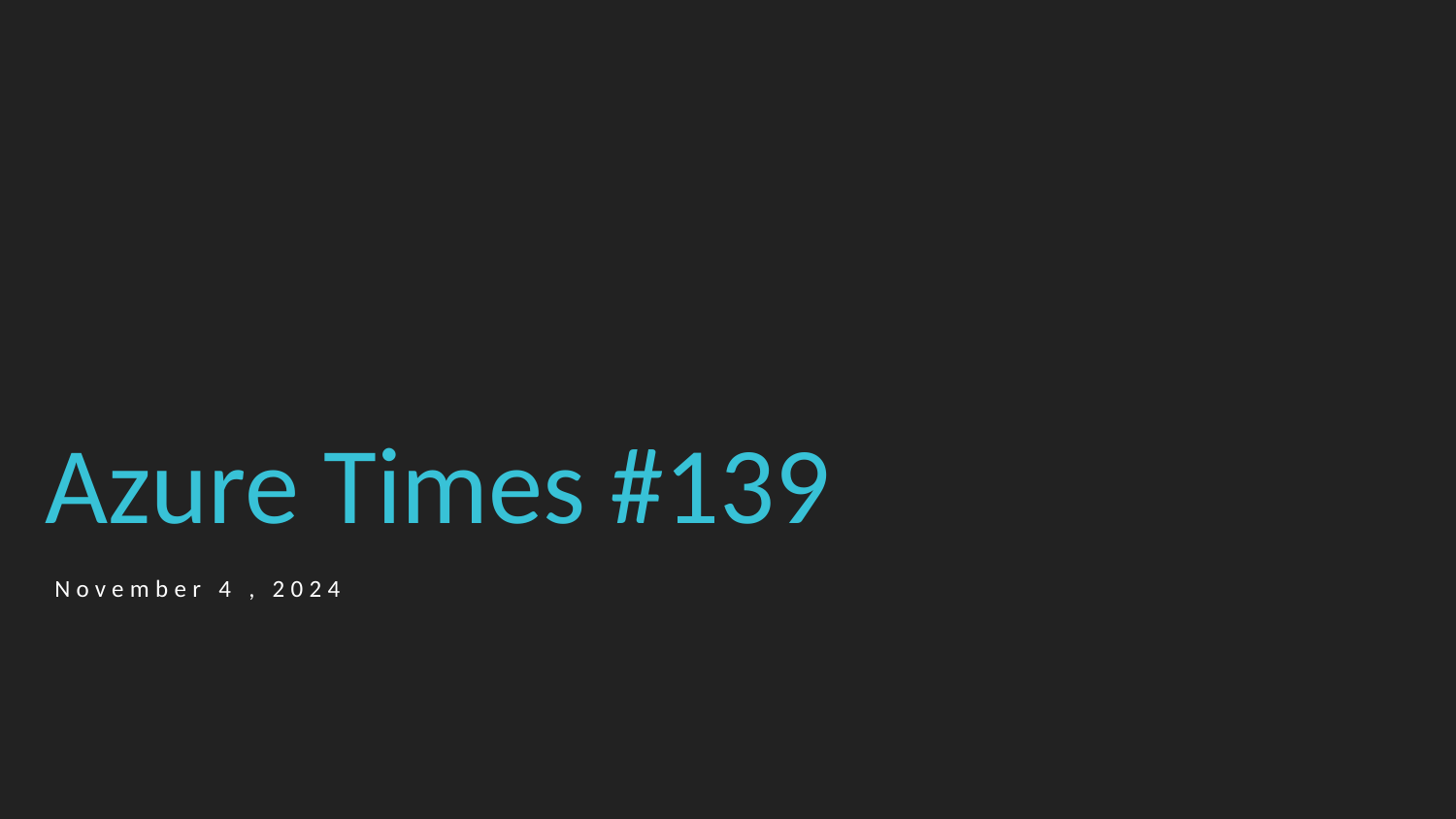

# Azure Times #139
November 4 , 2024